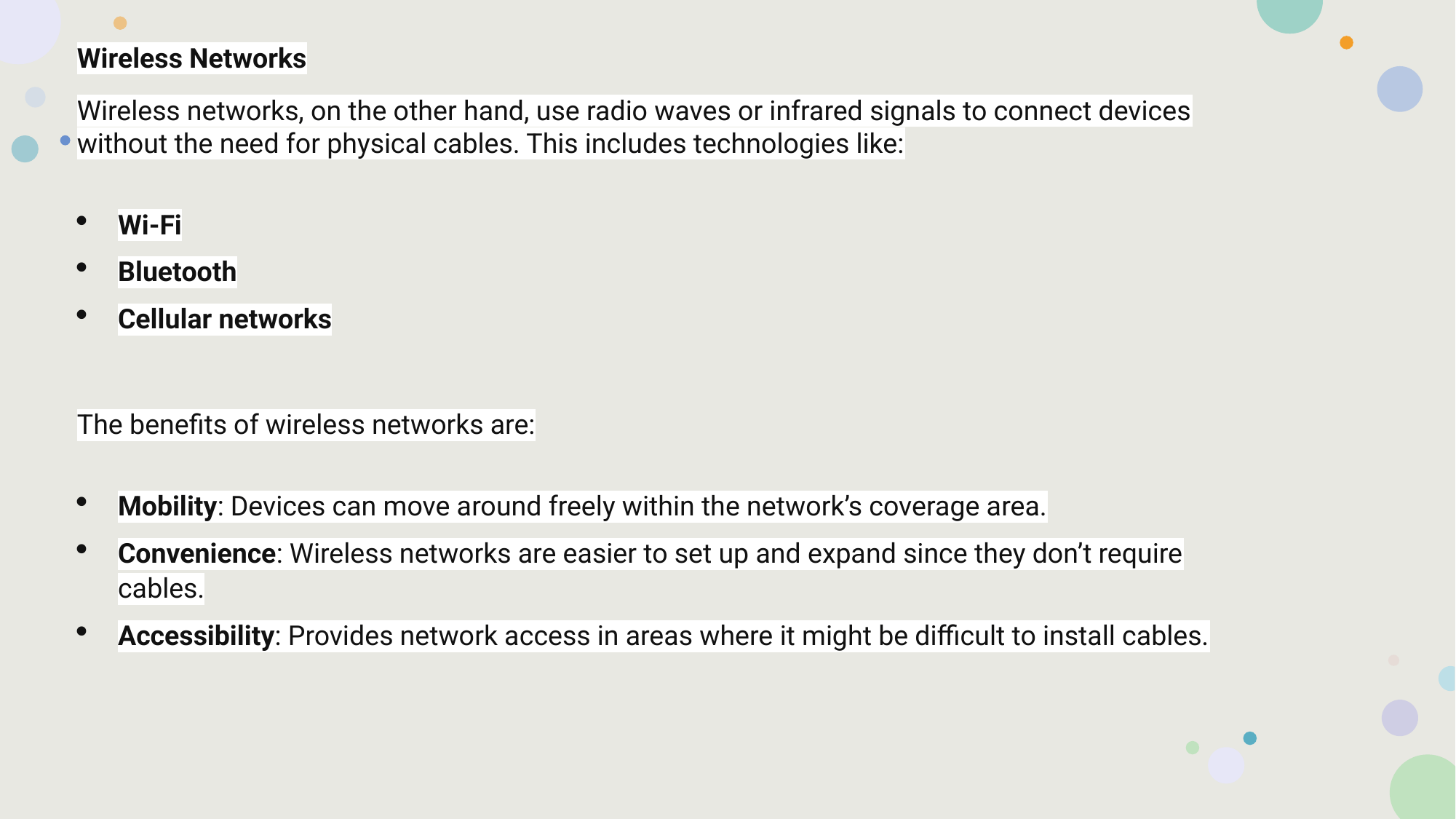

Wireless Networks
Wireless networks, on the other hand, use radio waves or infrared signals to connect devices without the need for physical cables. This includes technologies like:

Wi-Fi
Bluetooth
Cellular networks

The benefits of wireless networks are:

Mobility: Devices can move around freely within the network’s coverage area.
Convenience: Wireless networks are easier to set up and expand since they don’t require cables.
Accessibility: Provides network access in areas where it might be difficult to install cables.